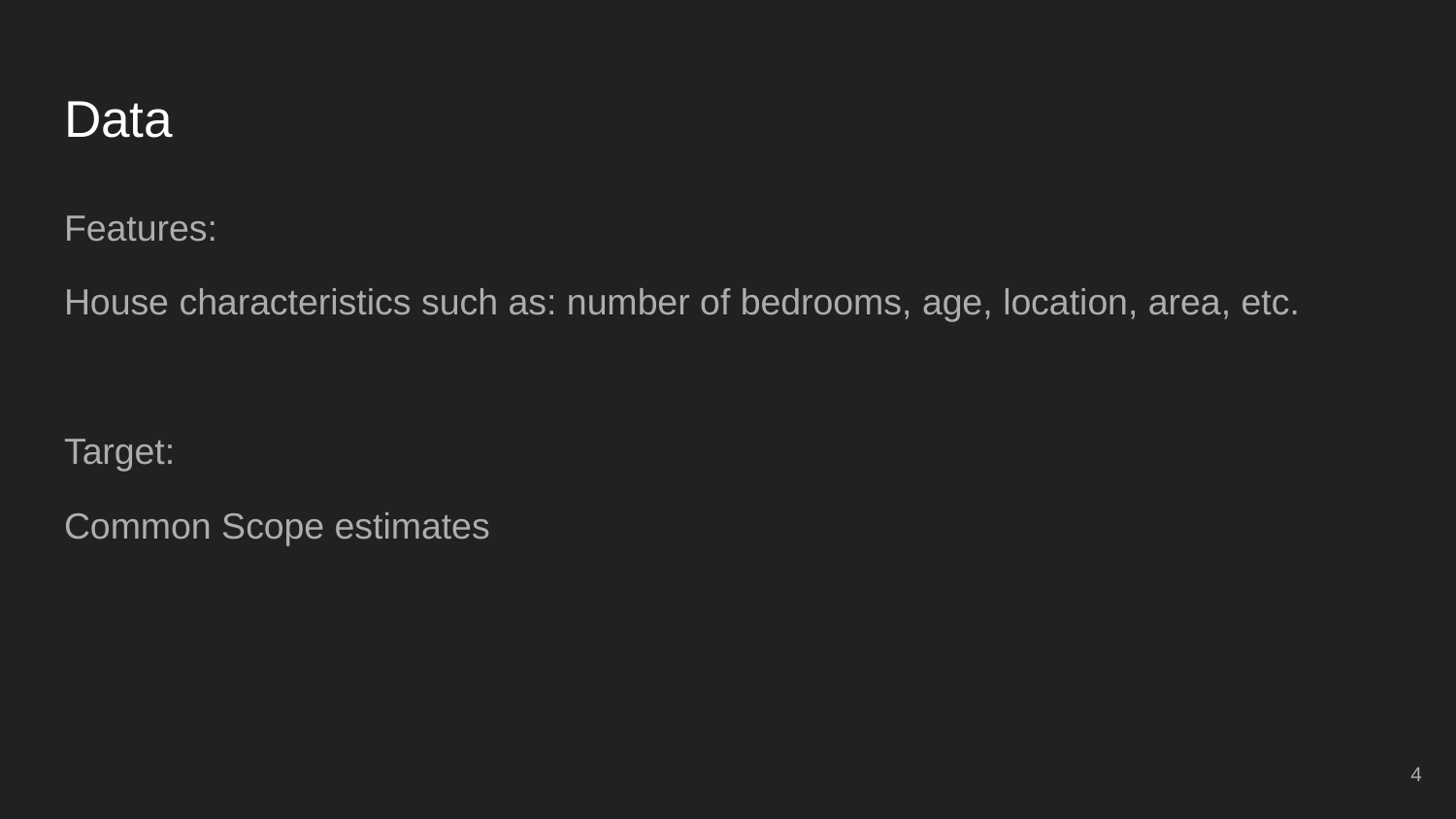

# Data
Features:
House characteristics such as: number of bedrooms, age, location, area, etc.

Target:
Common Scope estimates
4